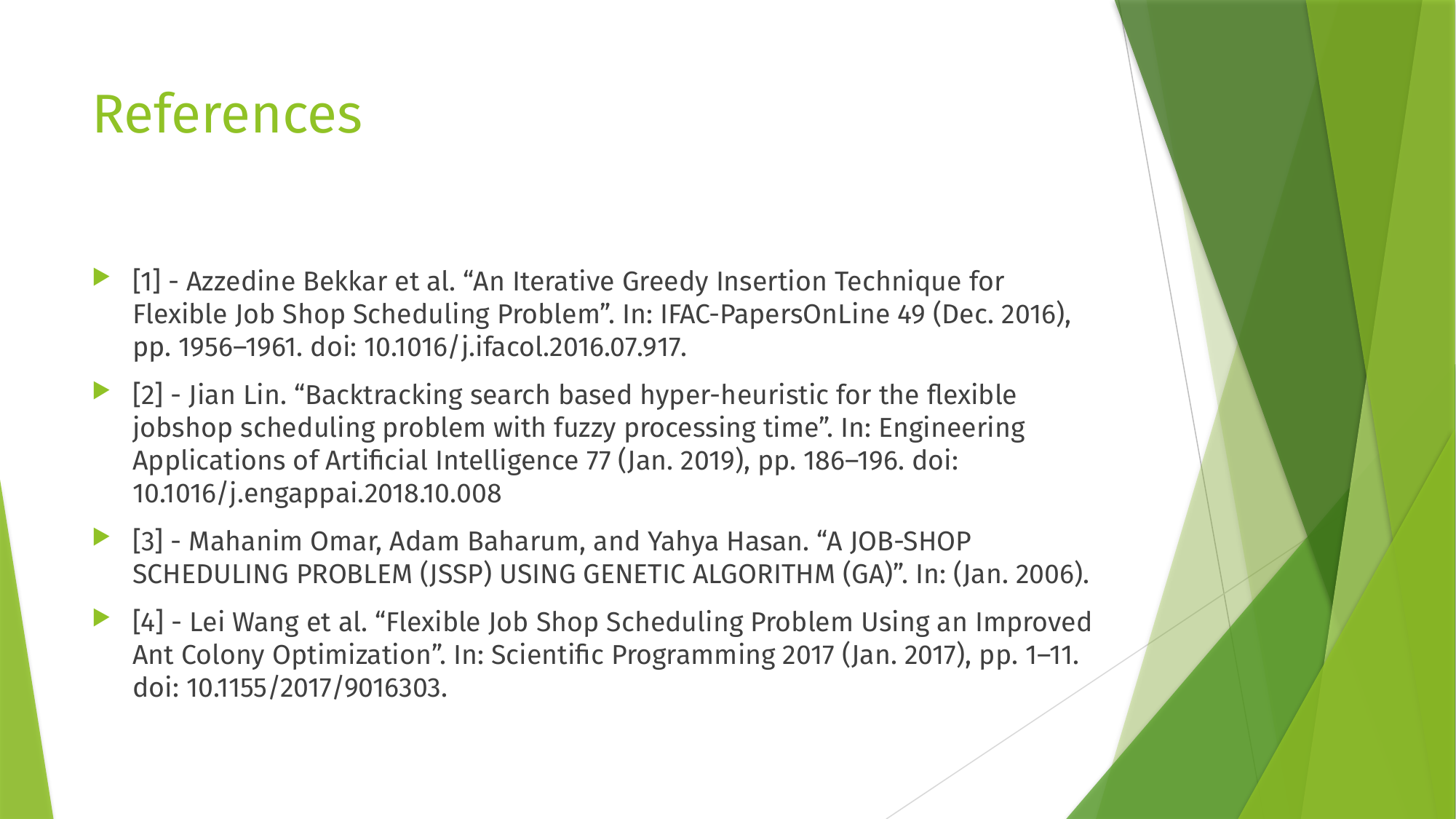

# References
[1] - Azzedine Bekkar et al. “An Iterative Greedy Insertion Technique for Flexible Job Shop Scheduling Problem”. In: IFAC-PapersOnLine 49 (Dec. 2016), pp. 1956–1961. doi: 10.1016/j.ifacol.2016.07.917.
[2] - Jian Lin. “Backtracking search based hyper-heuristic for the flexible jobshop scheduling problem with fuzzy processing time”. In: Engineering Applications of Artificial Intelligence 77 (Jan. 2019), pp. 186–196. doi: 10.1016/j.engappai.2018.10.008
[3] - Mahanim Omar, Adam Baharum, and Yahya Hasan. “A JOB-SHOP SCHEDULING PROBLEM (JSSP) USING GENETIC ALGORITHM (GA)”. In: (Jan. 2006).
[4] - Lei Wang et al. “Flexible Job Shop Scheduling Problem Using an Improved Ant Colony Optimization”. In: Scientific Programming 2017 (Jan. 2017), pp. 1–11. doi: 10.1155/2017/9016303.